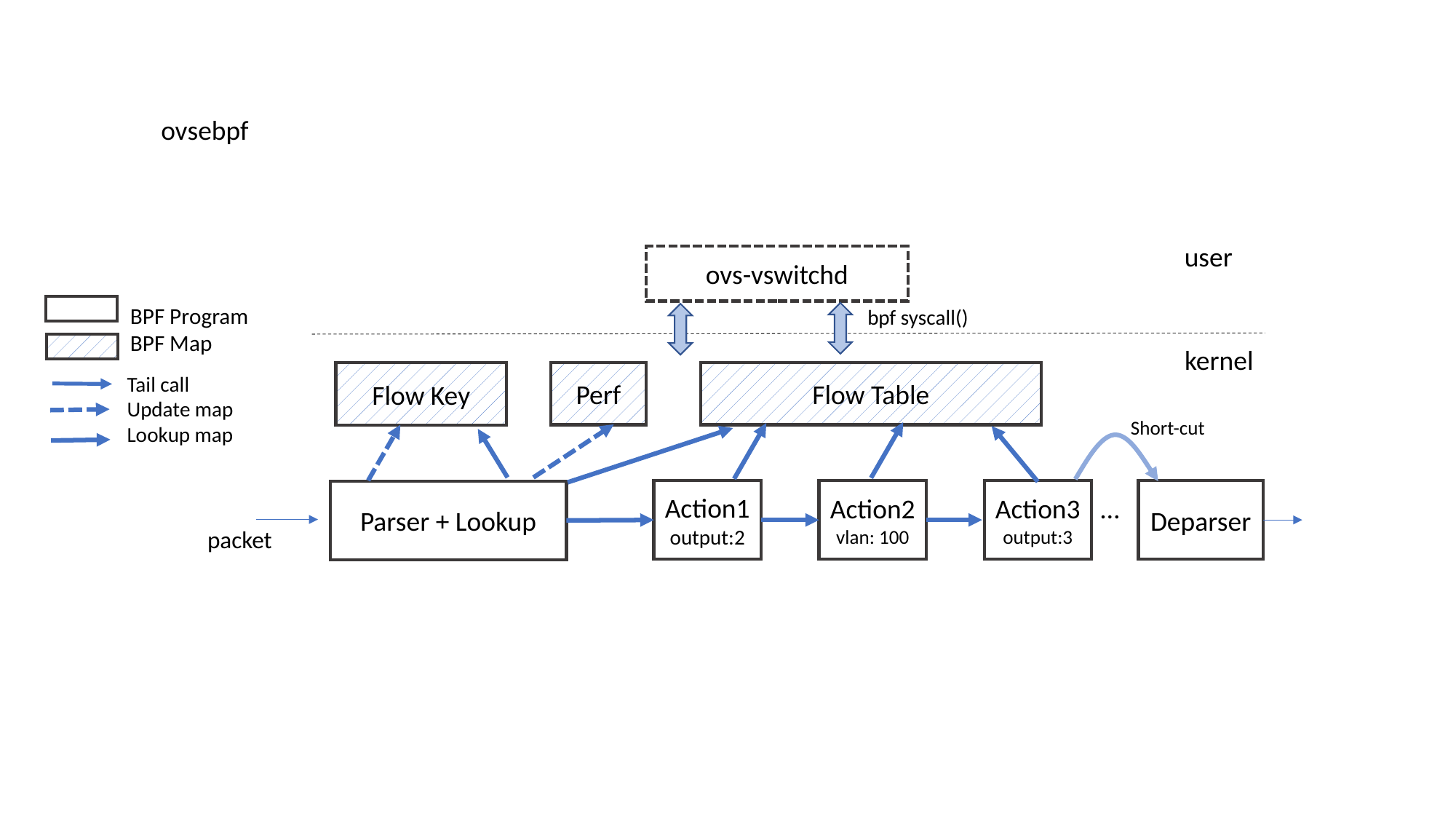

ovsebpf
user
ovs-vswitchd
BPF Program
BPF Map

bpf syscall()

kernel
Perf
Flow Table
Flow Key
Tail call
Update map
Lookup map
Short-cut

Action3
output:3
Action1
output:2
Action2
vlan: 100
Deparser
Parser + Lookup
…
packet